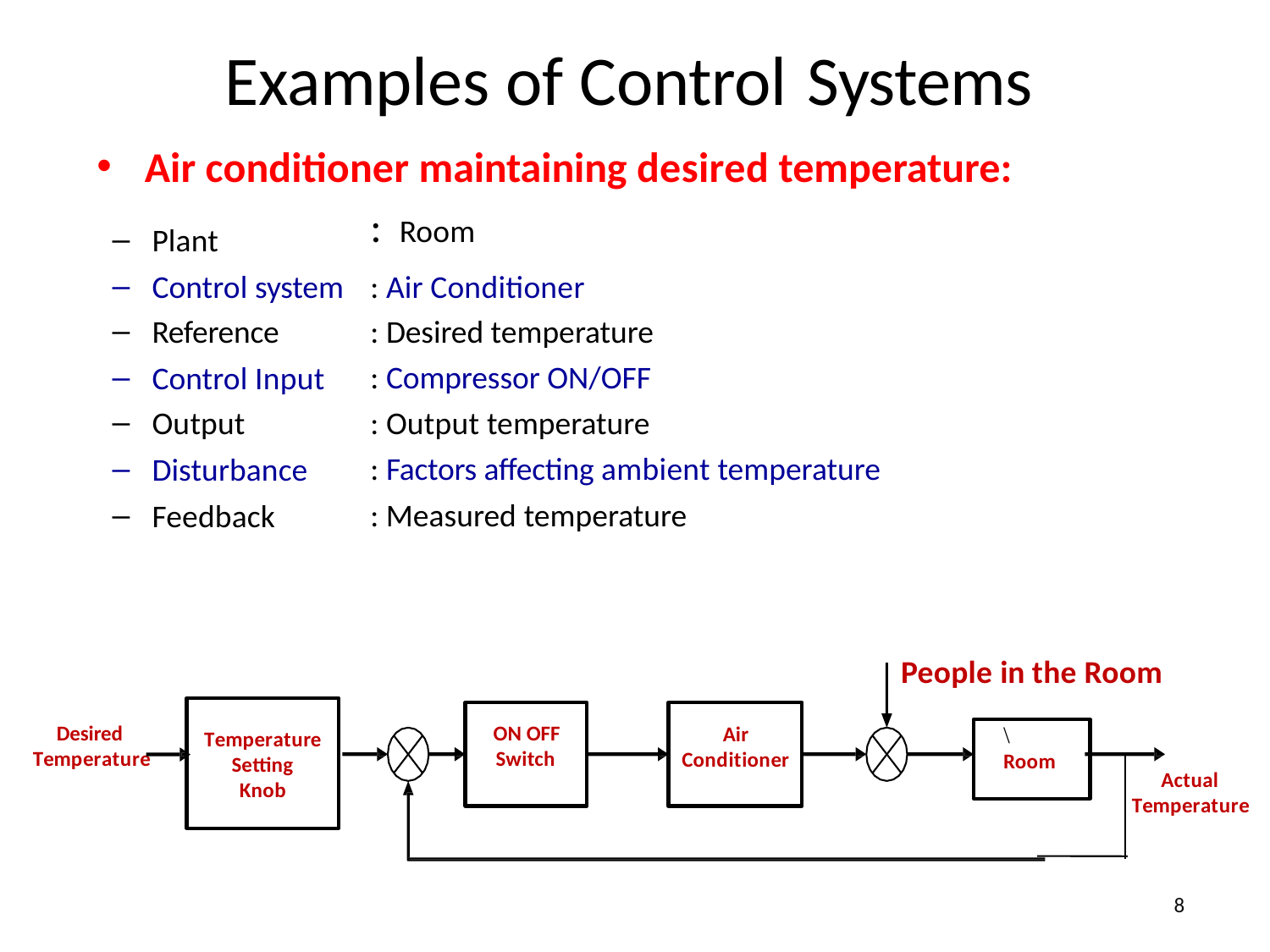

# Examples of Control Systems
Air conditioner maintaining desired temperature:
: Room
: Air Conditioner
: Desired temperature
: Compressor ON/OFF
: Output temperature
: Factors affecting ambient temperature
: Measured temperature
Plant
Control system
Reference
Control Input
Output
Disturbance
Feedback
People in the Room

Temperature  Setting  Knob

Desired  Temperature

Air  Conditioner
ON OFF
Switch
\
Room

Actual  Temperature

8